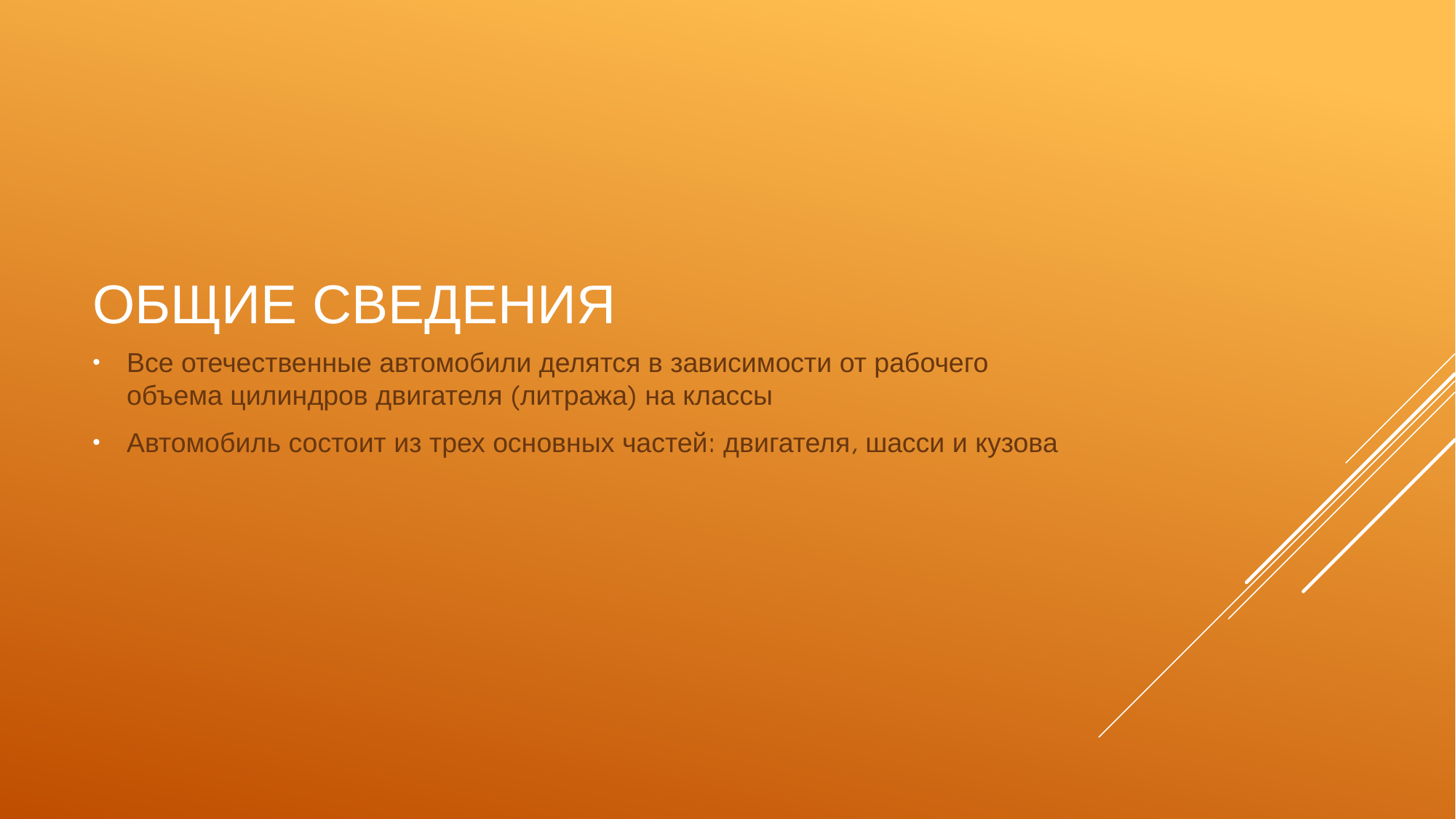

# Общие сведения
Все отечественные автомобили делятся в зависимости от рабочего объема цилиндров двигателя (литража) на классы
Автомобиль состоит из трех основных частей: двигателя, шасси и кузова